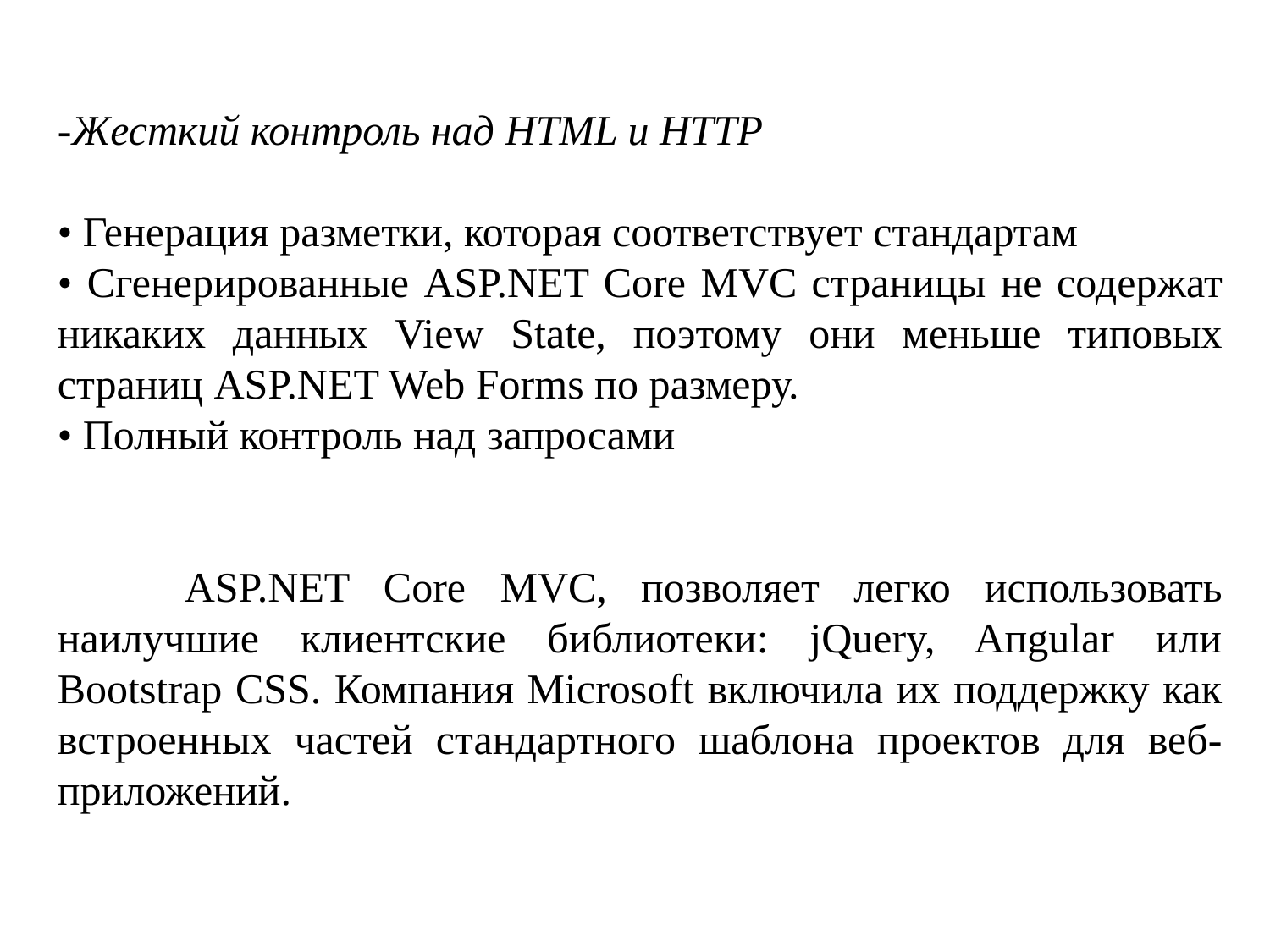

-Жесткий контроль над HTML и HTTP

• Генерация разметки, которая соответствует стандартам
• Сгенерированные ASP.NET Core MVC страницы не содержат никаких данных View State, поэтому они меньше типовых страниц ASP.NET Web Forms по размеру.
• Полный контроль над запросами

	ASP.NET Core МVС, позволяет легко использовать наилучшие клиентские библиотеки: jQuery, Aпgular или Bootstrap CSS. Компания Microsoft включила их поддержку как встроенных частей стандартного шаблона проектов для веб-приложений.